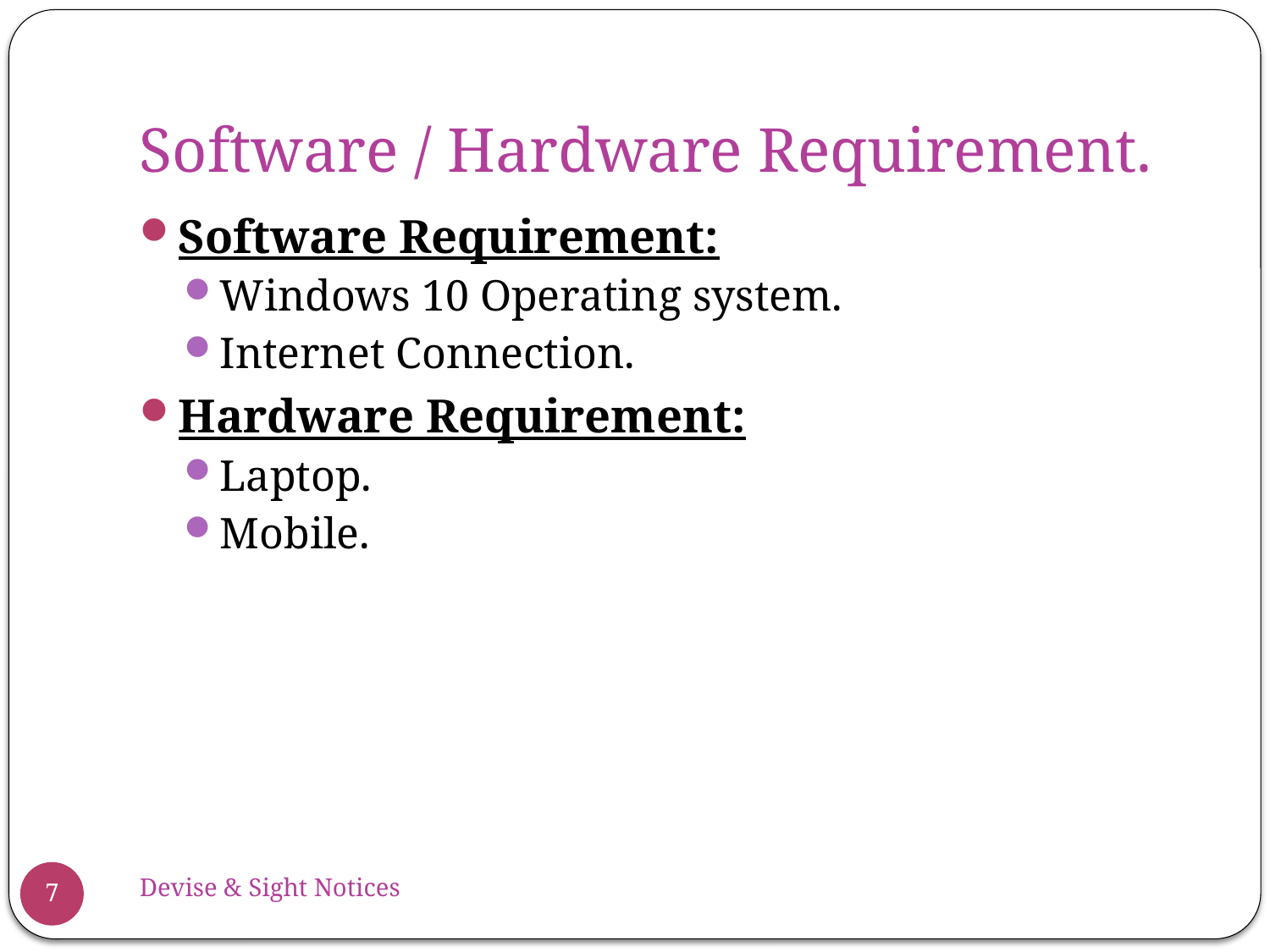

# Software / Hardware Requirement.
Software Requirement:
Windows 10 Operating system.
Internet Connection.
Hardware Requirement:
Laptop.
Mobile.

Devise & Sight Notices
7